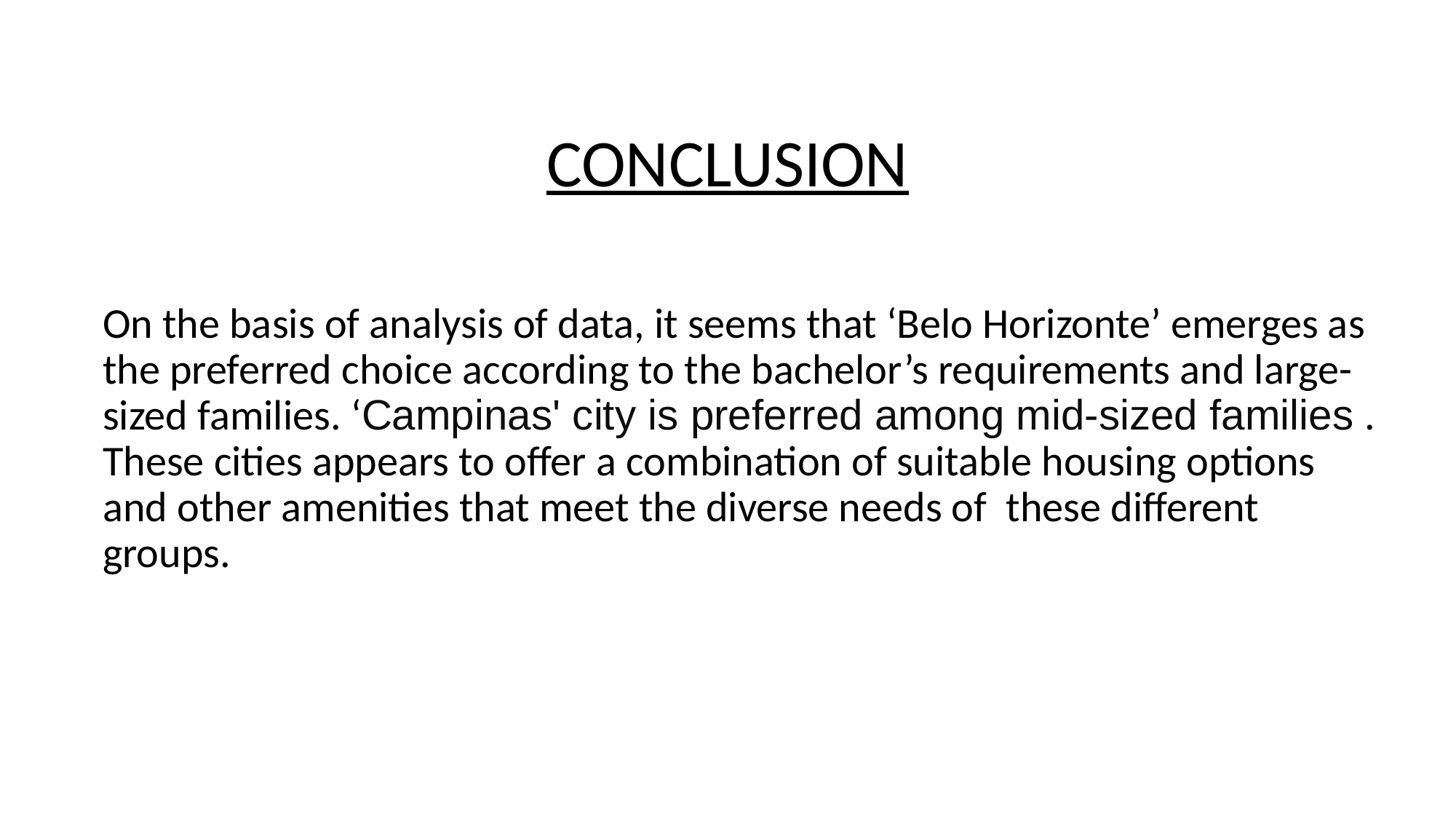

# CONCLUSION
On the basis of analysis of data, it seems that ‘Belo Horizonte’ emerges as the preferred choice according to the bachelor’s requirements and large- sized families. ‘Campinas' city is preferred among mid-sized families . These cities appears to offer a combination of suitable housing options and other amenities that meet the diverse needs of  these different groups.